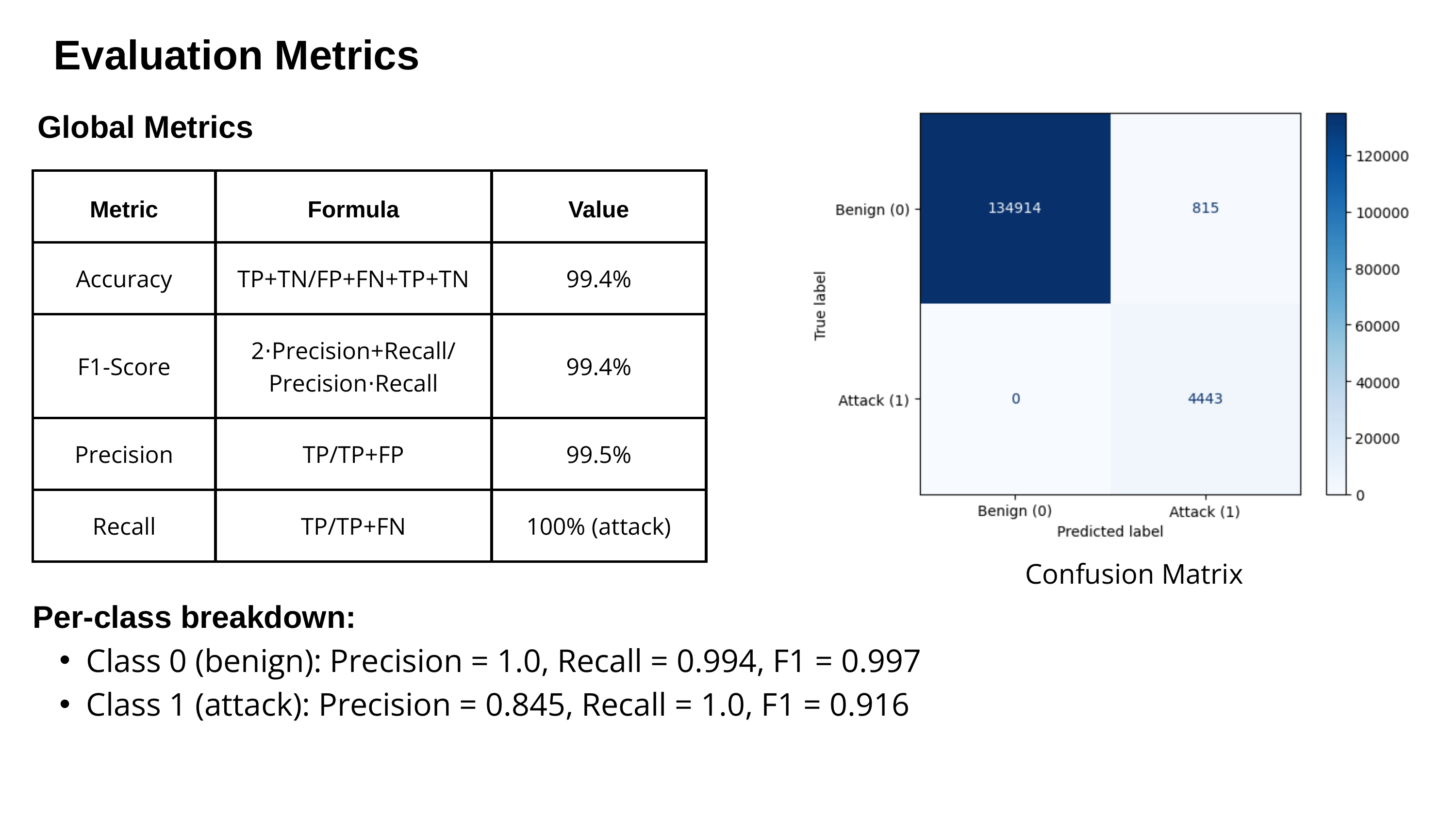

Evaluation Metrics
Global Metrics

| Metric | Formula | Value |
| --- | --- | --- |
| Accuracy | TP+TN/FP+FN+TP+TN​ | 99.4% |
| F1-Score | 2⋅Precision+Recall/Precision⋅Recall​ | 99.4% |
| Precision | TP/TP+FP | 99.5% |
| Recall | TP/TP+FN | 100% (attack) |
Confusion Matrix
Per-class breakdown:
Class 0 (benign): Precision = 1.0, Recall = 0.994, F1 = 0.997
Class 1 (attack): Precision = 0.845, Recall = 1.0, F1 = 0.916